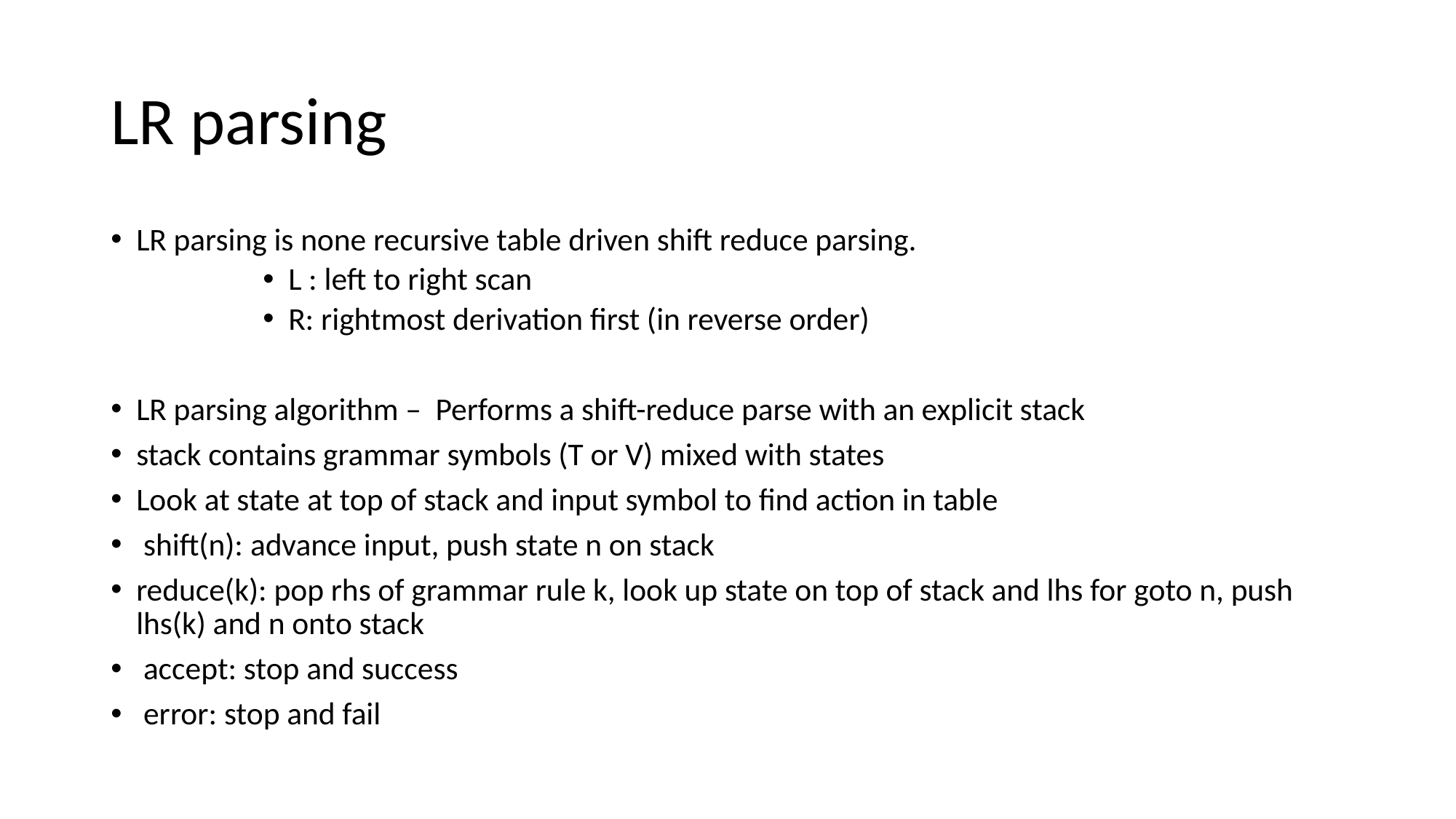

# LR parsing
LR parsing is none recursive table driven shift reduce parsing.
L : left to right scan
R: rightmost derivation first (in reverse order)

LR parsing algorithm –  Performs a shift-reduce parse with an explicit stack
stack contains grammar symbols (T or V) mixed with states
Look at state at top of stack and input symbol to find action in table
 shift(n): advance input, push state n on stack
reduce(k): pop rhs of grammar rule k, look up state on top of stack and lhs for goto n, push lhs(k) and n onto stack
 accept: stop and success
 error: stop and fail